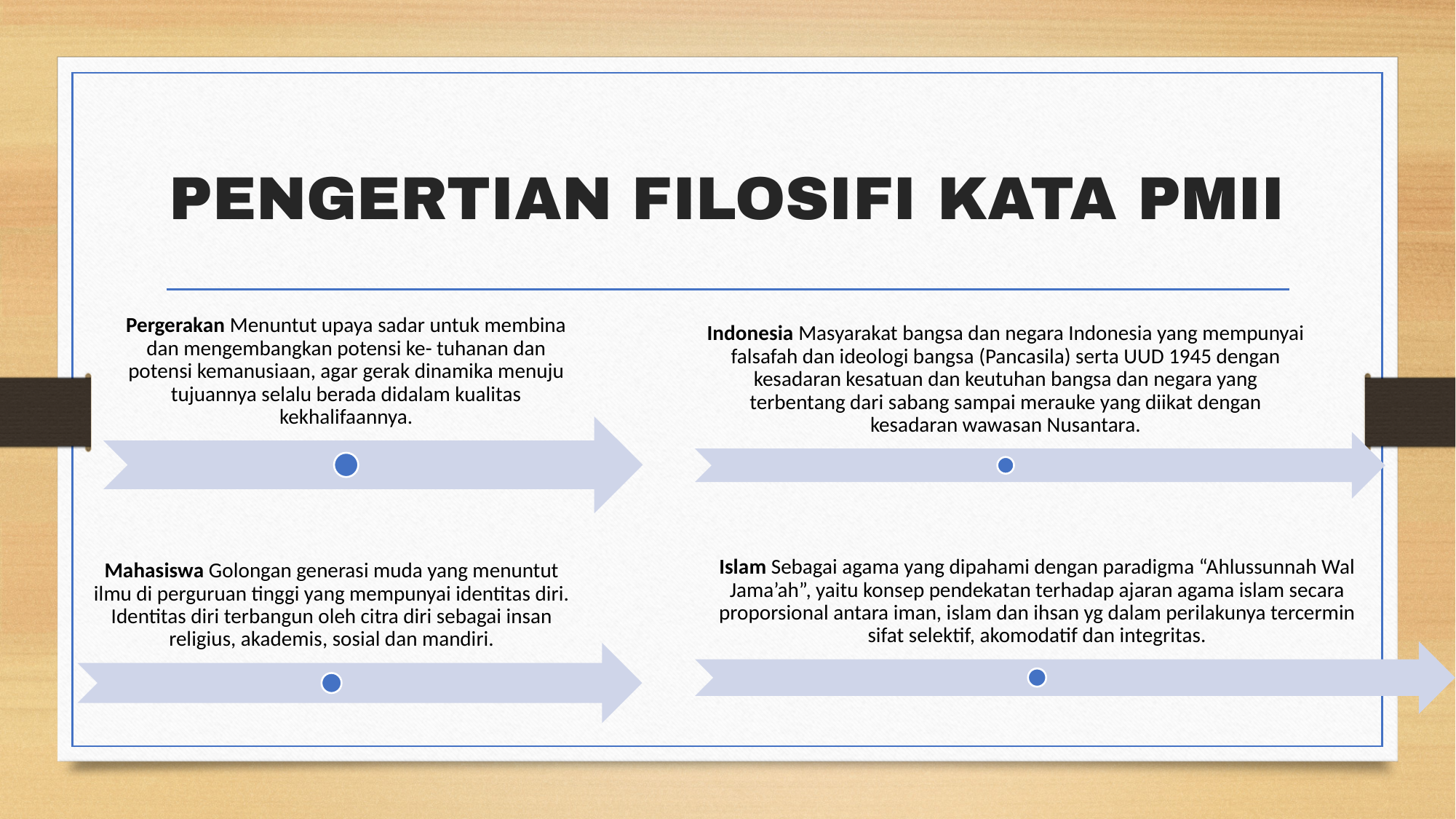

# PENGERTIAN FILOSIFI KATA PMII
Pergerakan Menuntut upaya sadar untuk membina dan mengembangkan potensi ke- tuhanan dan potensi kemanusiaan, agar gerak dinamika menuju tujuannya selalu berada didalam kualitas kekhalifaannya.
Indonesia Masyarakat bangsa dan negara Indonesia yang mempunyai falsafah dan ideologi bangsa (Pancasila) serta UUD 1945 dengan kesadaran kesatuan dan keutuhan bangsa dan negara yang terbentang dari sabang sampai merauke yang diikat dengan kesadaran wawasan Nusantara.
Mahasiswa Golongan generasi muda yang menuntut ilmu di perguruan tinggi yang mempunyai identitas diri. Identitas diri terbangun oleh citra diri sebagai insan religius, akademis, sosial dan mandiri.
Islam Sebagai agama yang dipahami dengan paradigma “Ahlussunnah Wal Jama’ah”, yaitu konsep pendekatan terhadap ajaran agama islam secara proporsional antara iman, islam dan ihsan yg dalam perilakunya tercermin sifat selektif, akomodatif dan integritas.